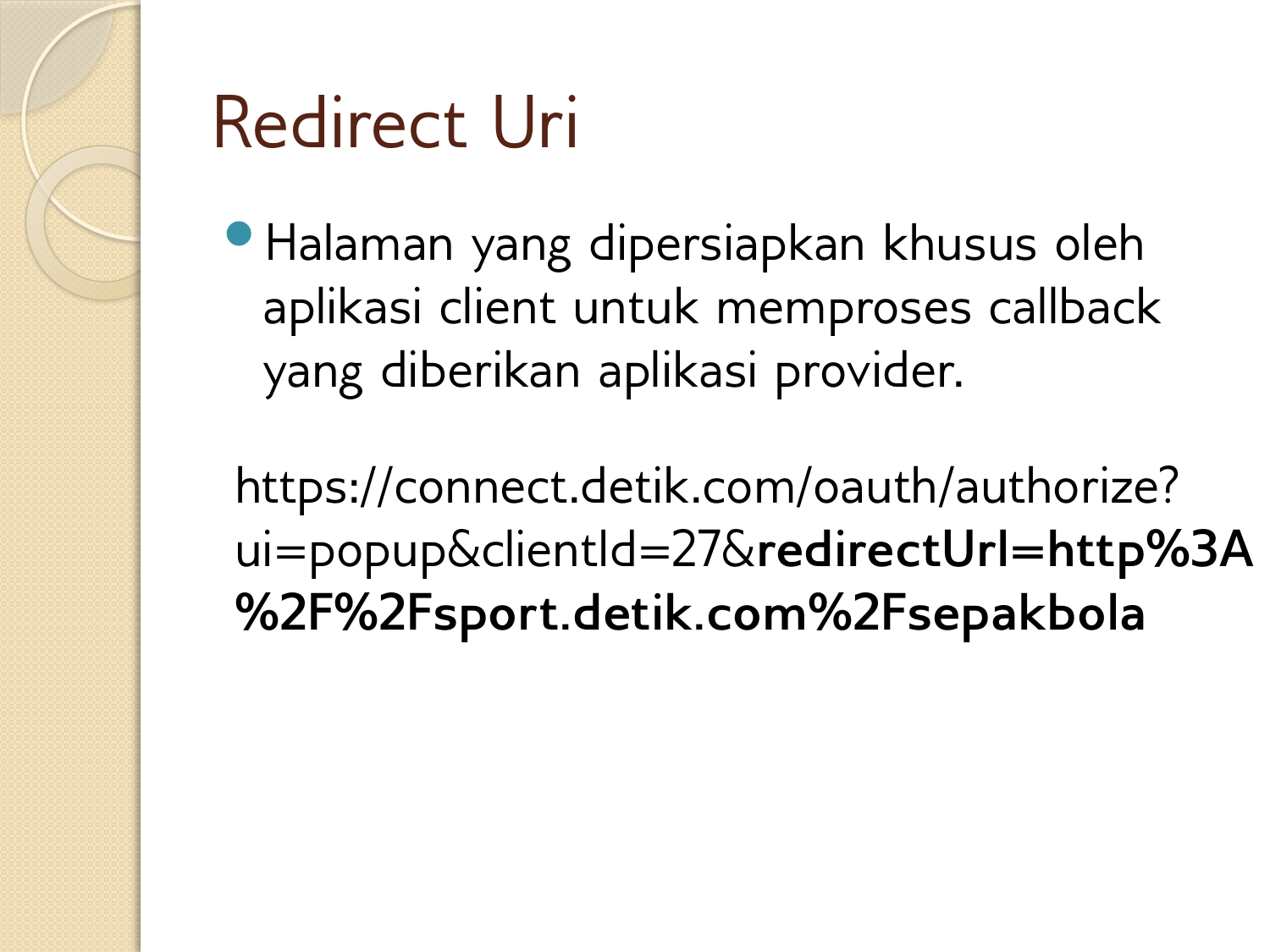

# Redirect Uri
Halaman yang dipersiapkan khusus oleh aplikasi client untuk memproses callback yang diberikan aplikasi provider.
https://connect.detik.com/oauth/authorize?ui=popup&clientId=27&redirectUrl=http%3A%2F%2Fsport.detik.com%2Fsepakbola